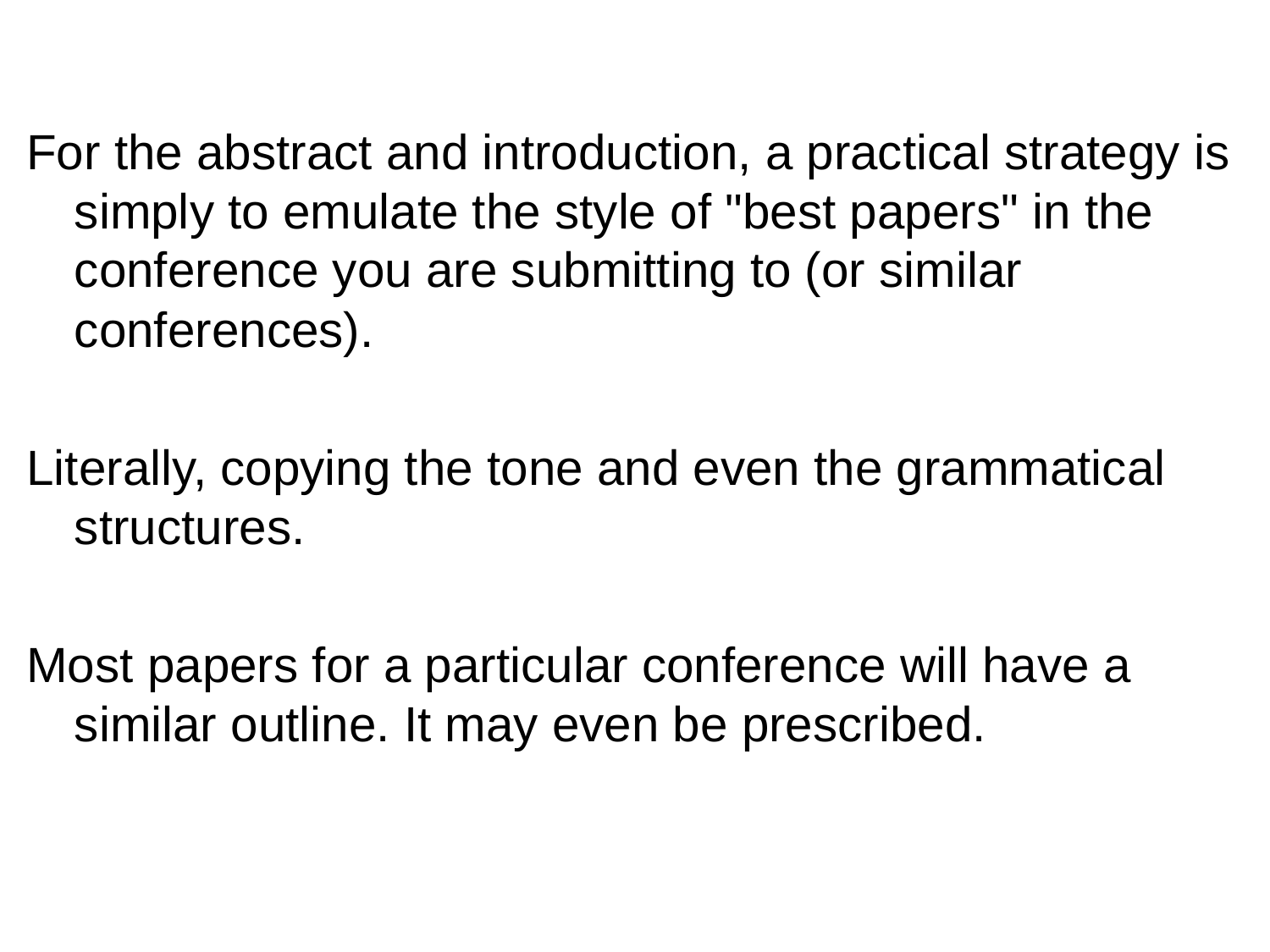

#
For the abstract and introduction, a practical strategy is simply to emulate the style of "best papers" in the conference you are submitting to (or similar conferences).

Literally, copying the tone and even the grammatical structures.

Most papers for a particular conference will have a similar outline. It may even be prescribed.